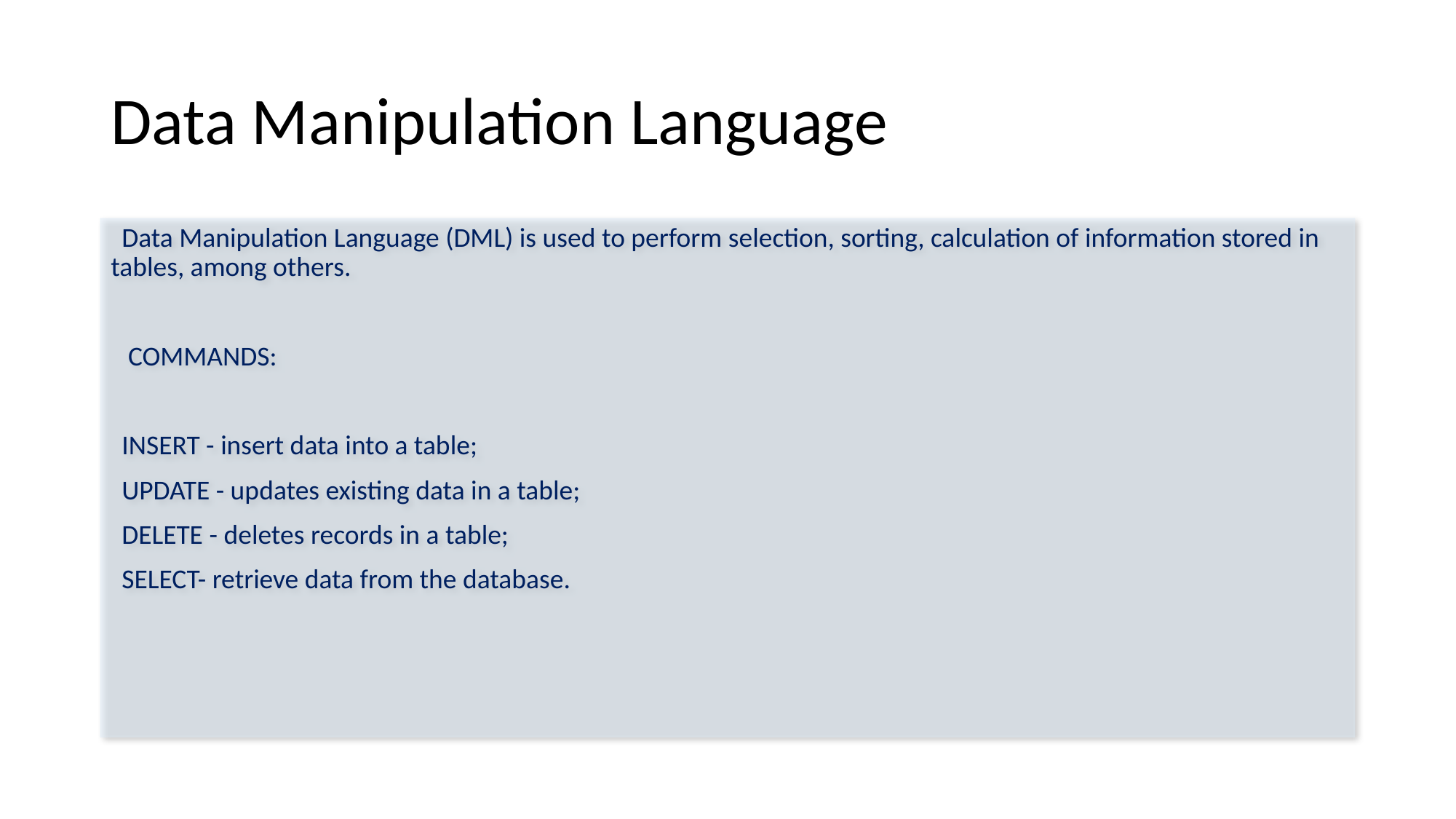

# Data Manipulation Language
Data Manipulation Language (DML) is used to perform selection, sorting, calculation of information stored in tables, among others.

 COMMANDS:

INSERT - insert data into a table;
UPDATE - updates existing data in a table;
DELETE - deletes records in a table;
SELECT- retrieve data from the database.